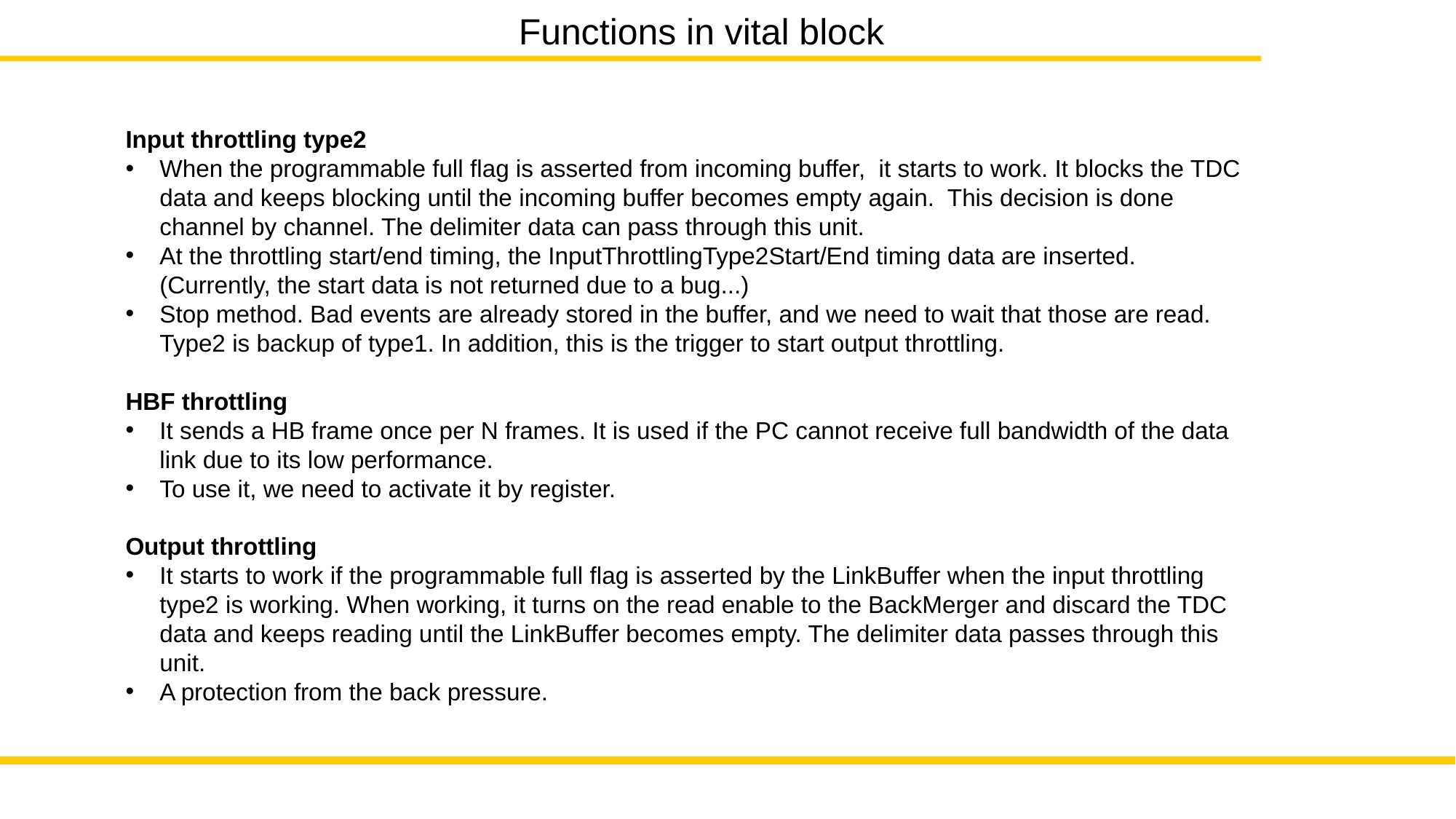

Functions in vital block
Input throttling type2
When the programmable full flag is asserted from incoming buffer,  it starts to work. It blocks the TDC data and keeps blocking until the incoming buffer becomes empty again.  This decision is done channel by channel. The delimiter data can pass through this unit.
At the throttling start/end timing, the InputThrottlingType2Start/End timing data are inserted. (Currently, the start data is not returned due to a bug...)
Stop method. Bad events are already stored in the buffer, and we need to wait that those are read. Type2 is backup of type1. In addition, this is the trigger to start output throttling.

HBF throttling
It sends a HB frame once per N frames. It is used if the PC cannot receive full bandwidth of the data link due to its low performance.
To use it, we need to activate it by register.

Output throttling
It starts to work if the programmable full flag is asserted by the LinkBuffer when the input throttling type2 is working. When working, it turns on the read enable to the BackMerger and discard the TDC data and keeps reading until the LinkBuffer becomes empty. The delimiter data passes through this unit.
A protection from the back pressure.